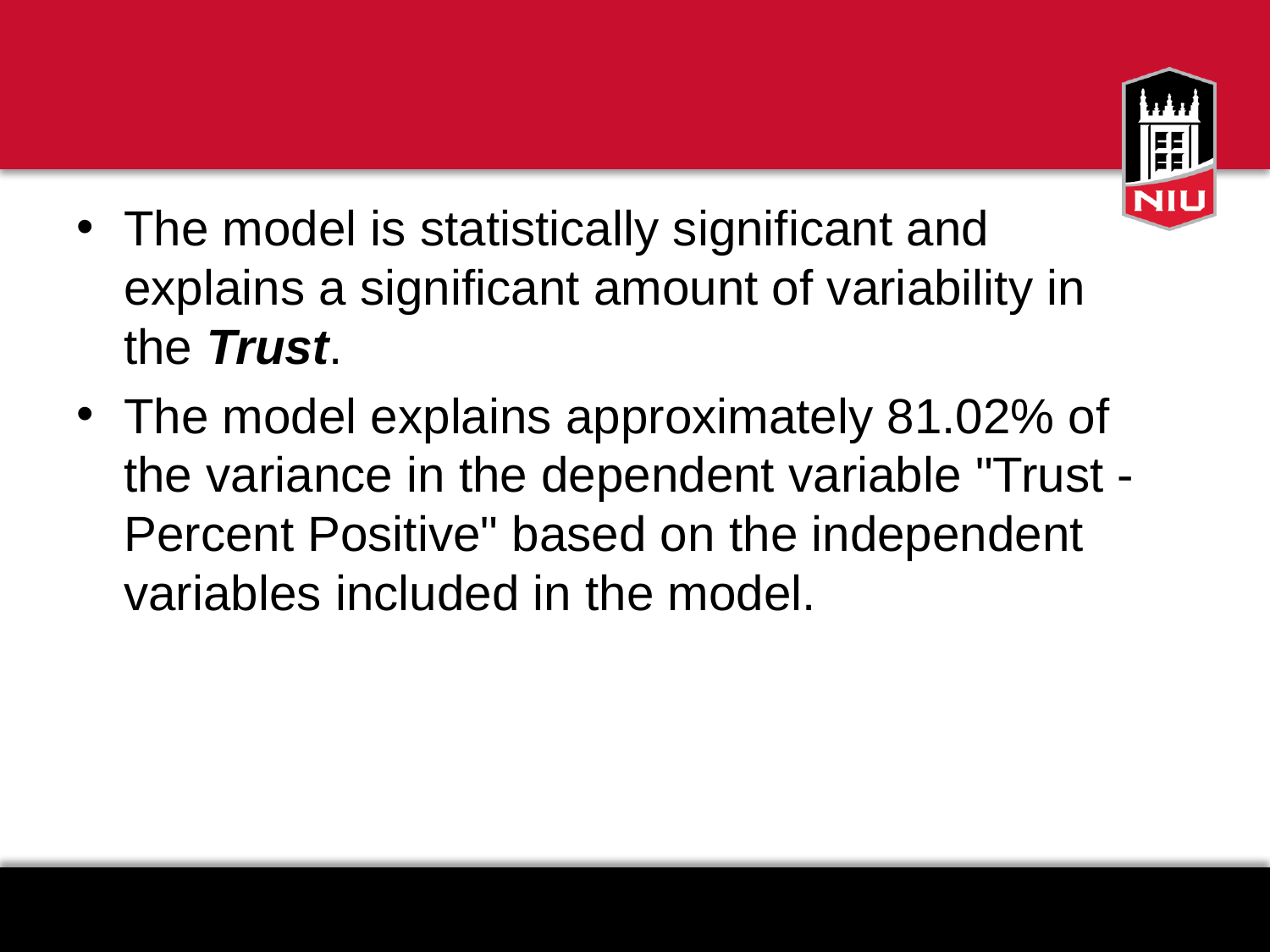

#
The model is statistically significant and explains a significant amount of variability in the Trust.
The model explains approximately 81.02% of the variance in the dependent variable "Trust - Percent Positive" based on the independent variables included in the model.